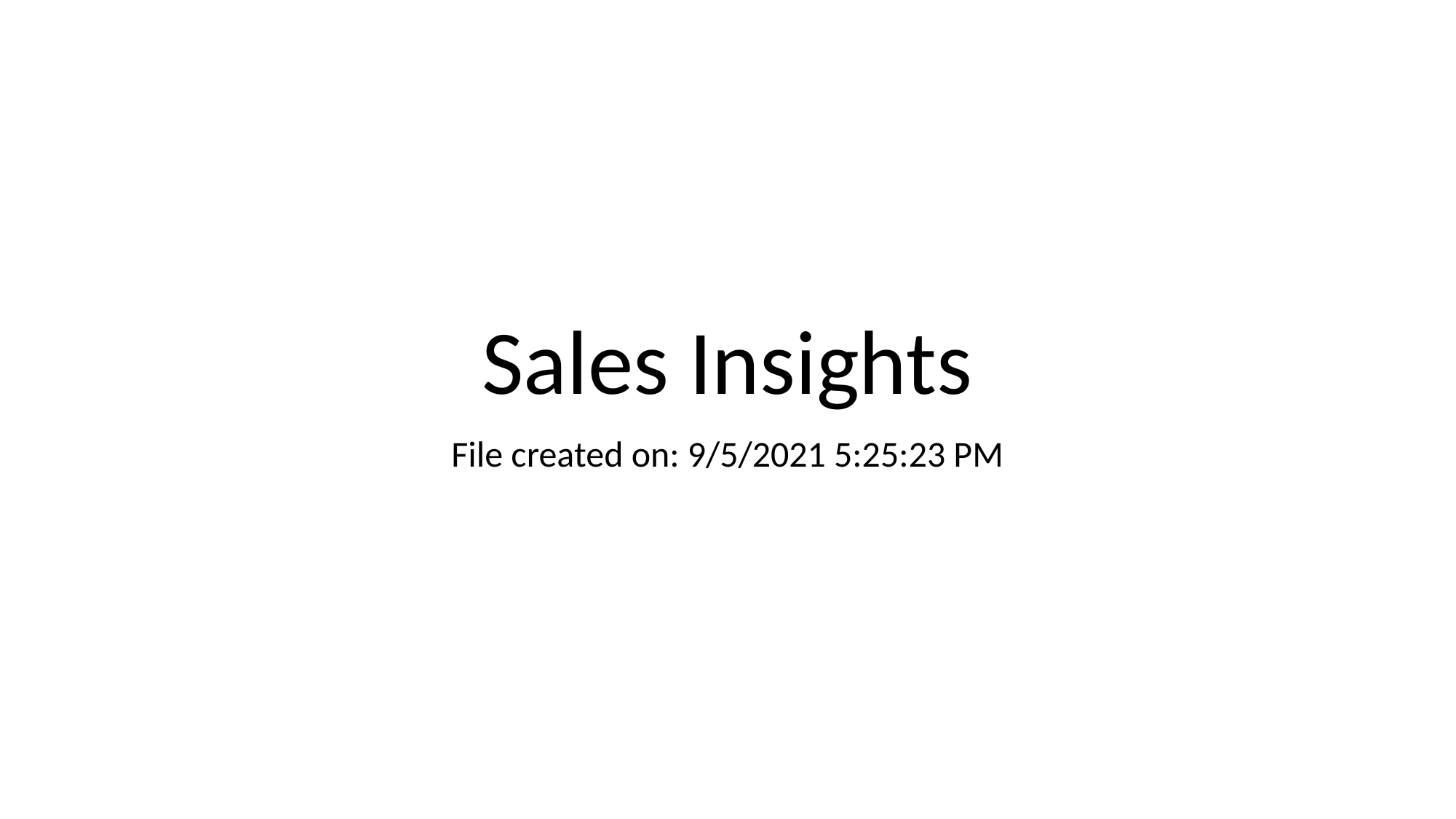

# Sales Insights
File created on: 9/5/2021 5:25:23 PM